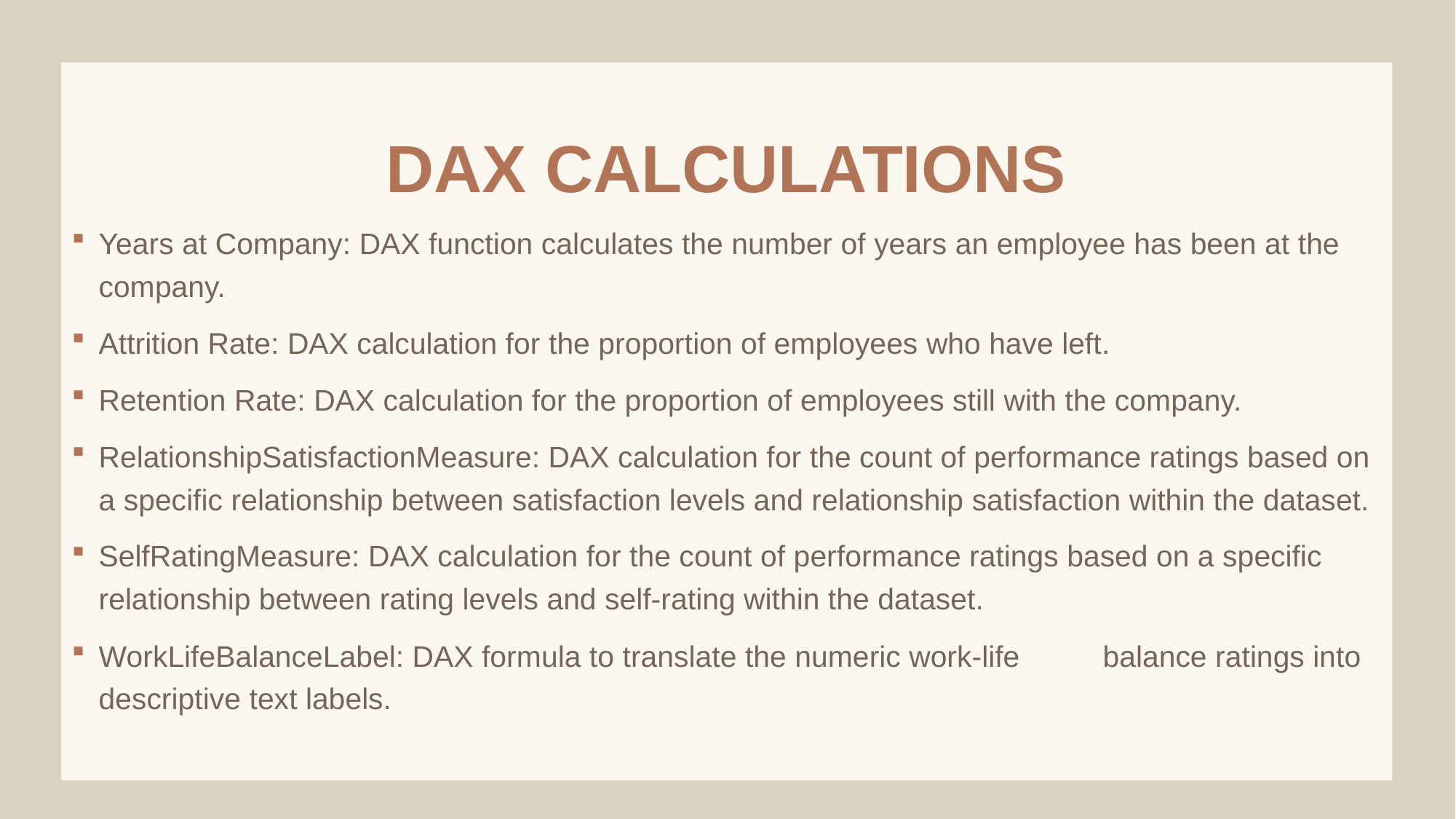

DAX CALCULATIONS
Years at Company: DAX function calculates the number of years an employee has been at the company.
Attrition Rate: DAX calculation for the proportion of employees who have left.
Retention Rate: DAX calculation for the proportion of employees still with the company.
RelationshipSatisfactionMeasure: DAX calculation for the count of performance ratings based on a specific relationship between satisfaction levels and relationship satisfaction within the dataset.
SelfRatingMeasure: DAX calculation for the count of performance ratings based on a specific relationship between rating levels and self-rating within the dataset.
WorkLifeBalanceLabel: DAX formula to translate the numeric work-life 	balance ratings into descriptive text labels.